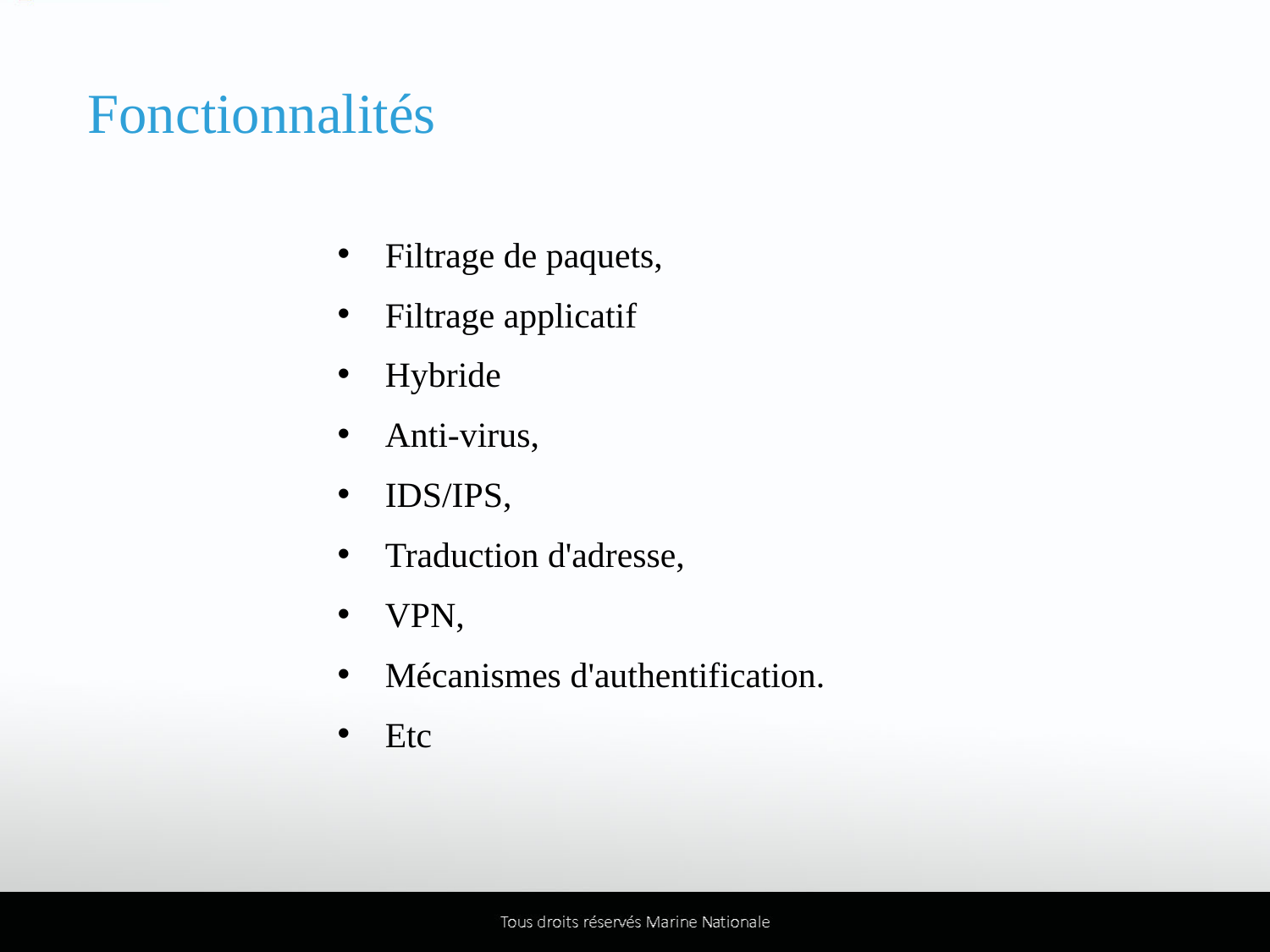

# Fonctionnalités
Filtrage de paquets,
Filtrage applicatif
Hybride
Anti-virus,
IDS/IPS,
Traduction d'adresse,
VPN,
Mécanismes d'authentification.
Etc